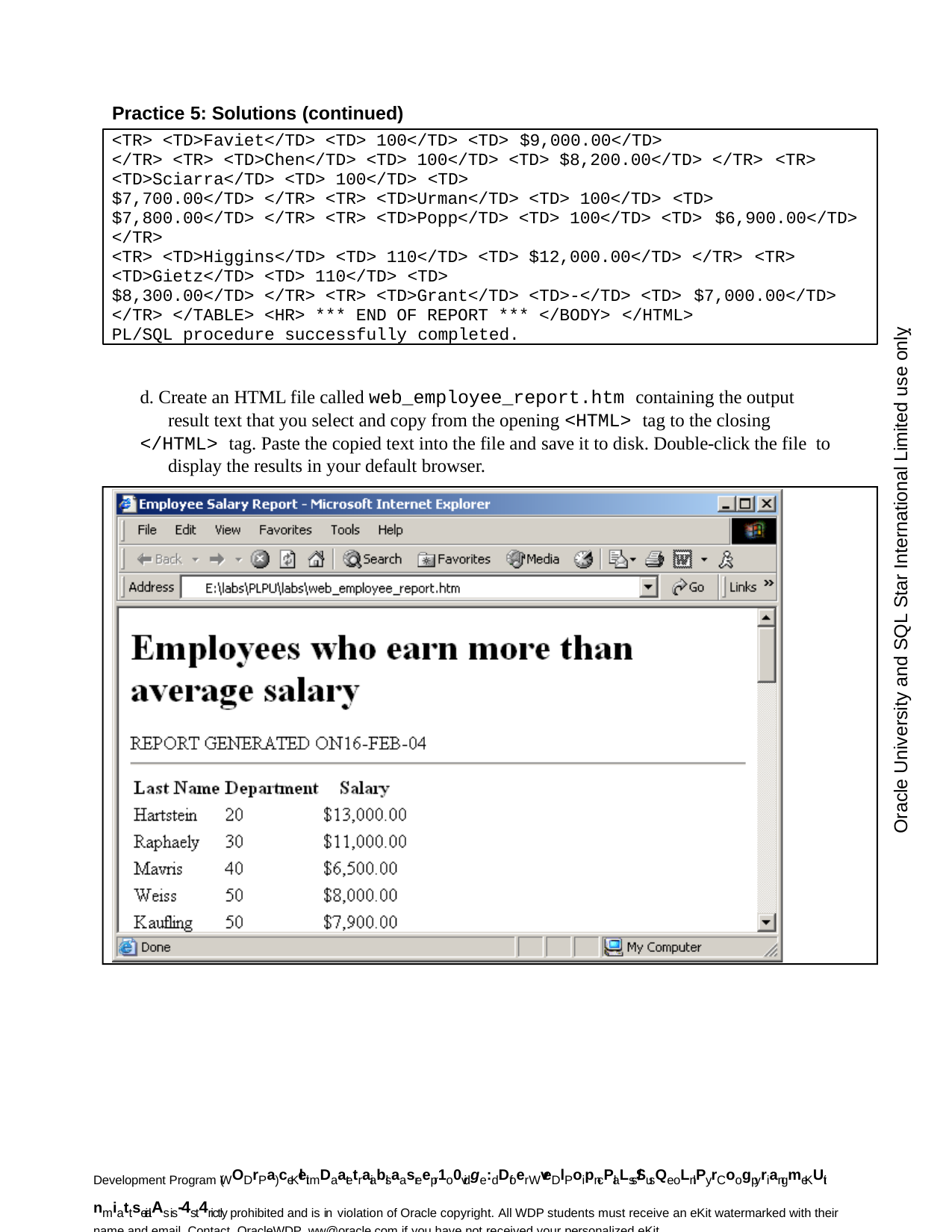

Practice 5: Solutions (continued)
<TR> <TD>Faviet</TD> <TD> 100</TD> <TD> $9,000.00</TD>
</TR> <TR> <TD>Chen</TD> <TD> 100</TD> <TD> $8,200.00</TD> </TR> <TR>
<TD>Sciarra</TD> <TD> 100</TD> <TD>
$7,700.00</TD> </TR> <TR> <TD>Urman</TD> <TD> 100</TD> <TD>
$7,800.00</TD> </TR> <TR> <TD>Popp</TD> <TD> 100</TD> <TD> $6,900.00</TD>
</TR>
<TR> <TD>Higgins</TD> <TD> 110</TD> <TD> $12,000.00</TD> </TR> <TR>
<TD>Gietz</TD> <TD> 110</TD> <TD>
$8,300.00</TD> </TR> <TR> <TD>Grant</TD> <TD>-</TD> <TD> $7,000.00</TD>
</TR> </TABLE> <HR> *** END OF REPORT *** </BODY> </HTML>
PL/SQL procedure successfully completed.
Oracle University and SQL Star International Limited use onlyฺ
d. Create an HTML file called web_employee_report.htm containing the output  result text that you select and copy from the opening <HTML> tag to the closing
</HTML> tag. Paste the copied text into the file and save it to disk. Double-click the file  to display the results in your default browser.

Development Program (WODrPa) ceKleit mDaatetraiablsaasreepr1o0vidge:dDfoer WveDlPoipn-cPlaLss/SusQe oLnlPy.rCoogpyriangmeKUit nmiattserialAs is-4st4rictly prohibited and is in  violation of Oracle copyright. All WDP students must receive an eKit watermarked with their name and email. Contact  OracleWDP_ww@oracle.com if you have not received your personalized eKit.